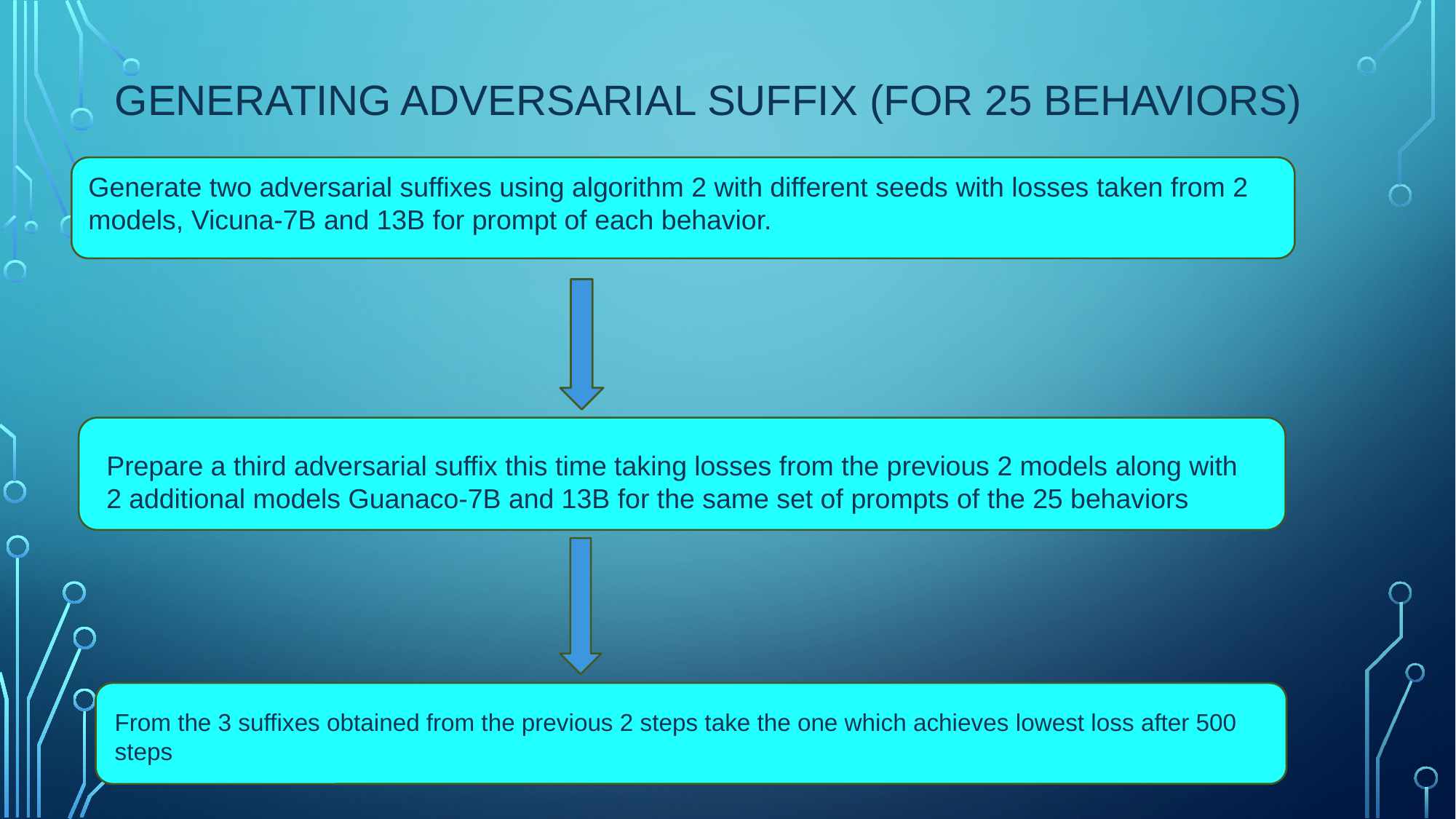

# Generating adversarial suffix (for 25 behaviors)

Generate two adversarial suffixes using algorithm 2 with different seeds with losses taken from 2 models, Vicuna-7B and 13B for prompt of each behavior.

Prepare a third adversarial suffix this time taking losses from the previous 2 models along with 2 additional models Guanaco-7B and 13B for the same set of prompts of the 25 behaviors

From the 3 suffixes obtained from the previous 2 steps take the one which achieves lowest loss after 500 steps